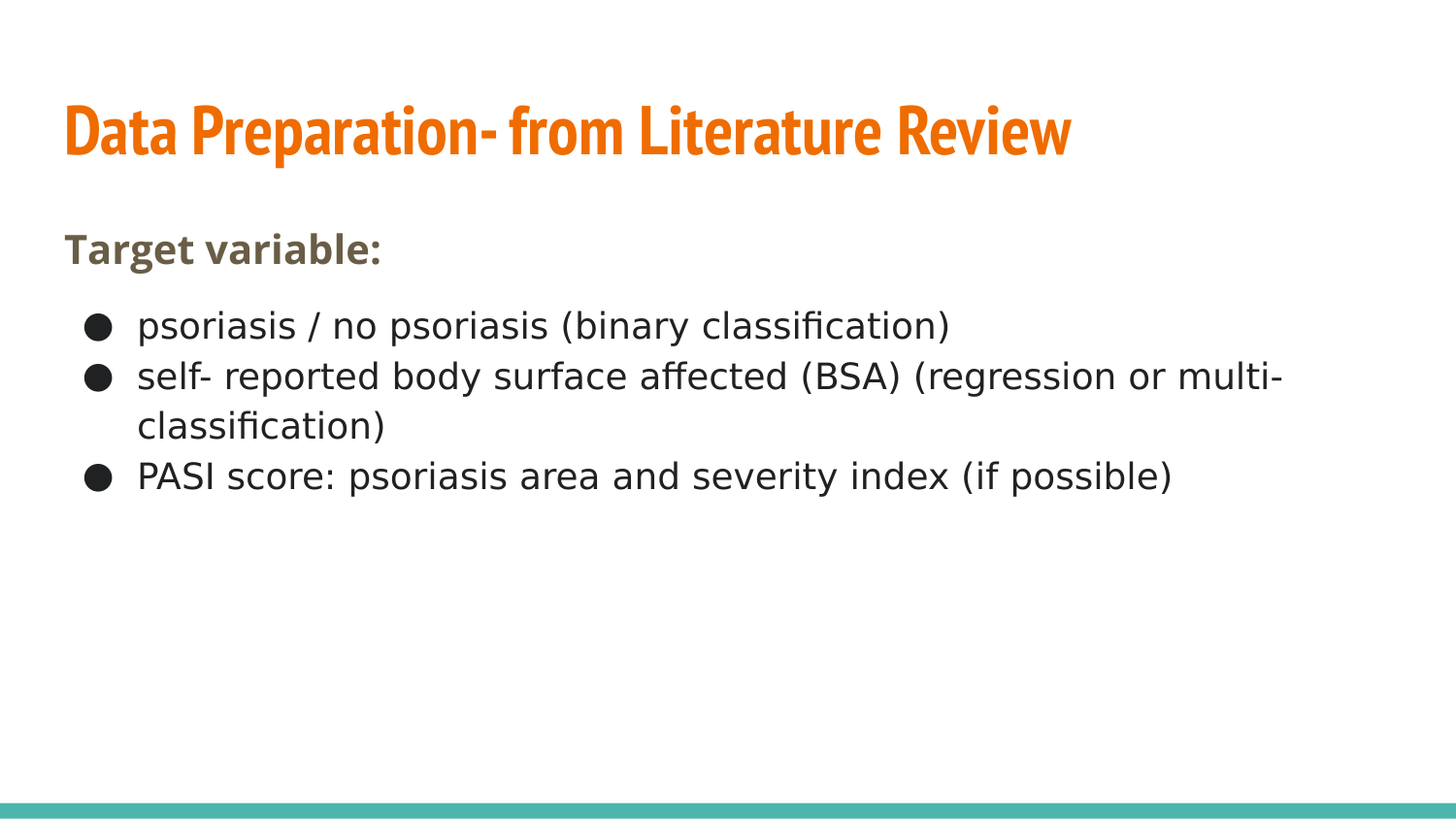

# Data Preparation- from Literature Review
Target variable:
psoriasis / no psoriasis (binary classification)
self- reported body surface affected (BSA) (regression or multi-classification)
PASI score: psoriasis area and severity index (if possible)